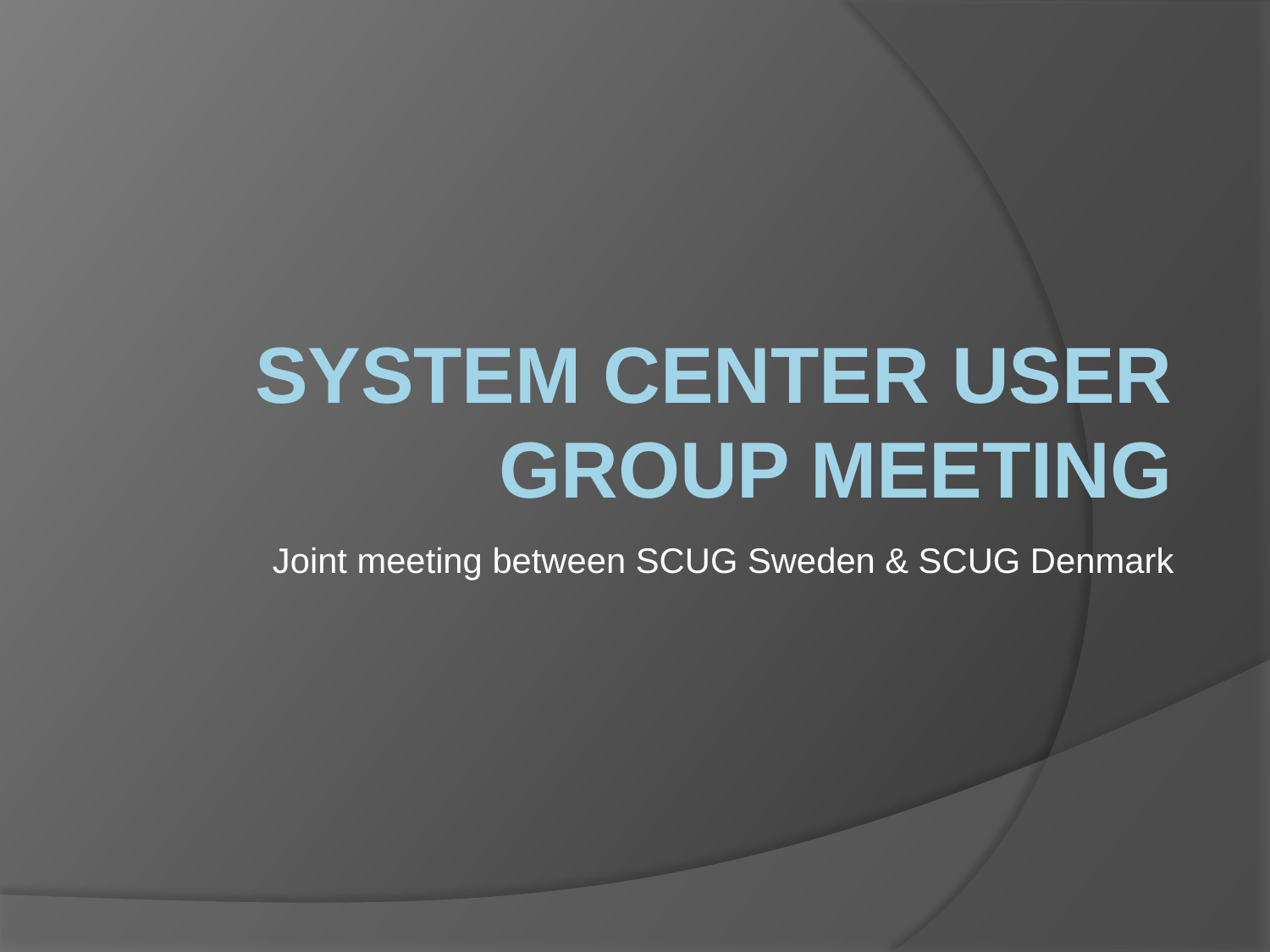

# System Center User Group meeting
Joint meeting between SCUG Sweden & SCUG Denmark